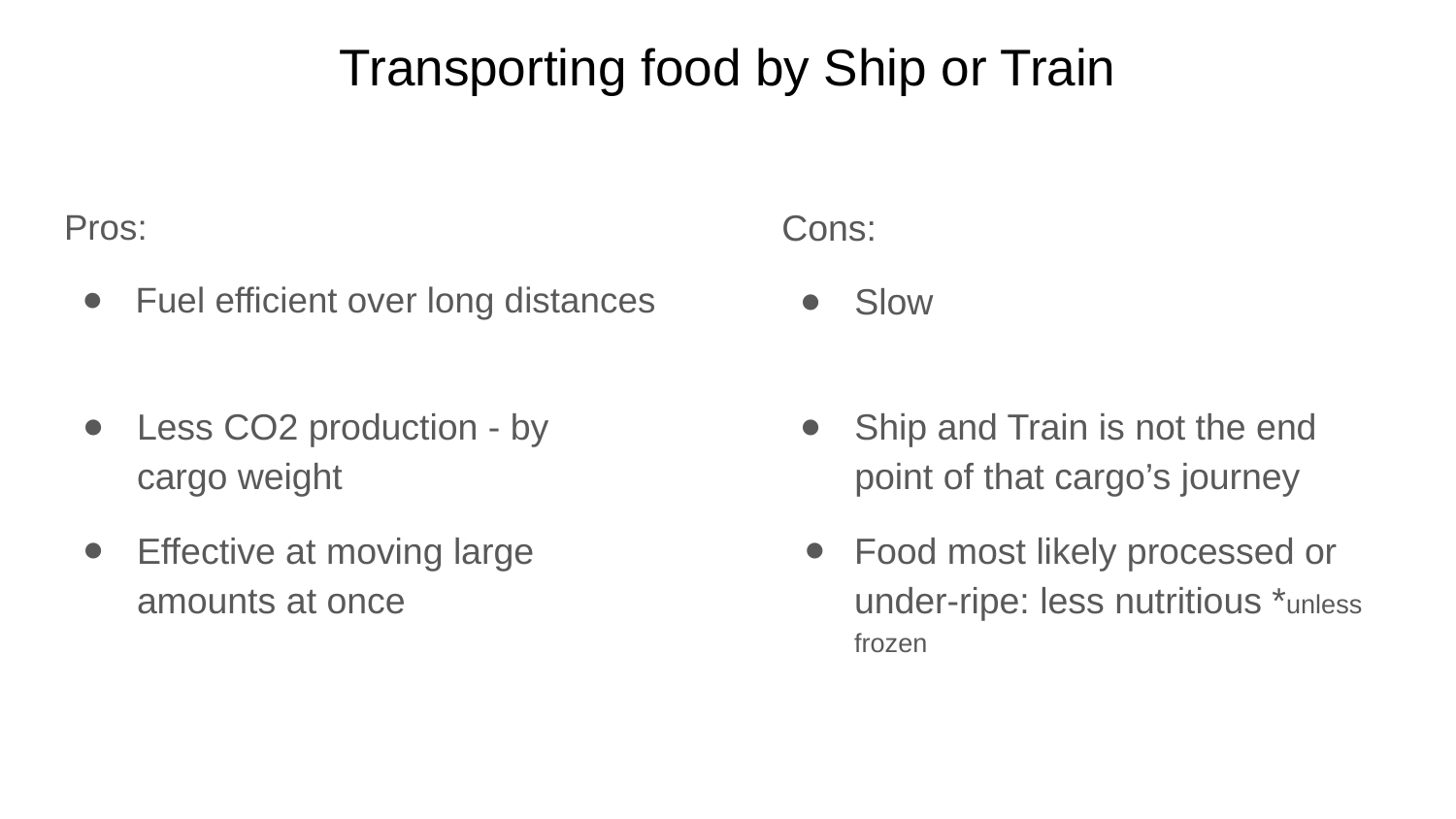

# Transporting food by Ship or Train
Pros:
Fuel efficient over long distances
Cons:
Slow
Less CO2 production - by cargo weight
Ship and Train is not the end point of that cargo’s journey
Effective at moving large amounts at once
Food most likely processed or under-ripe: less nutritious *unless frozen